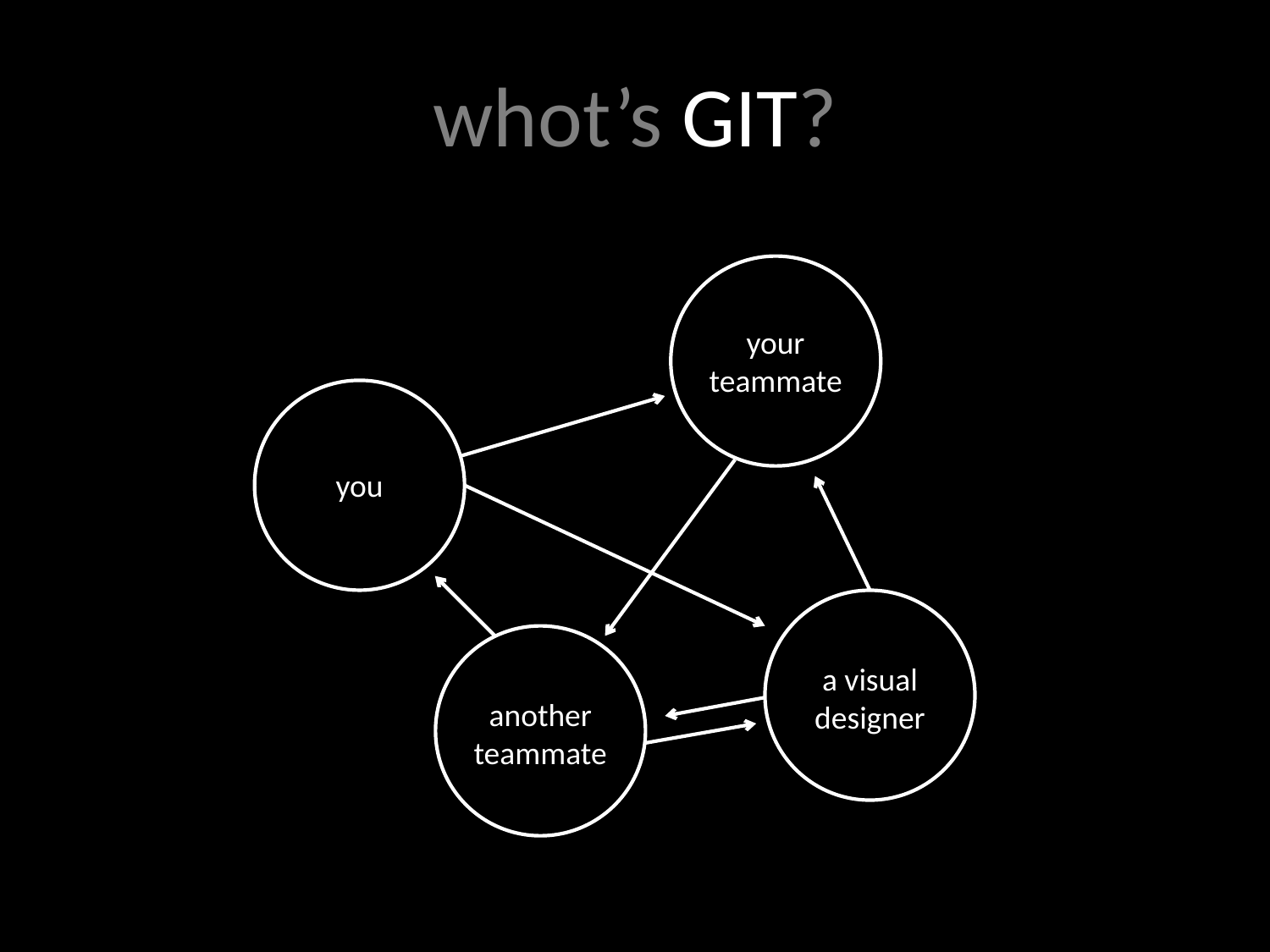

whot’s GIT?

your teammate

you

a visual designer
another teammate